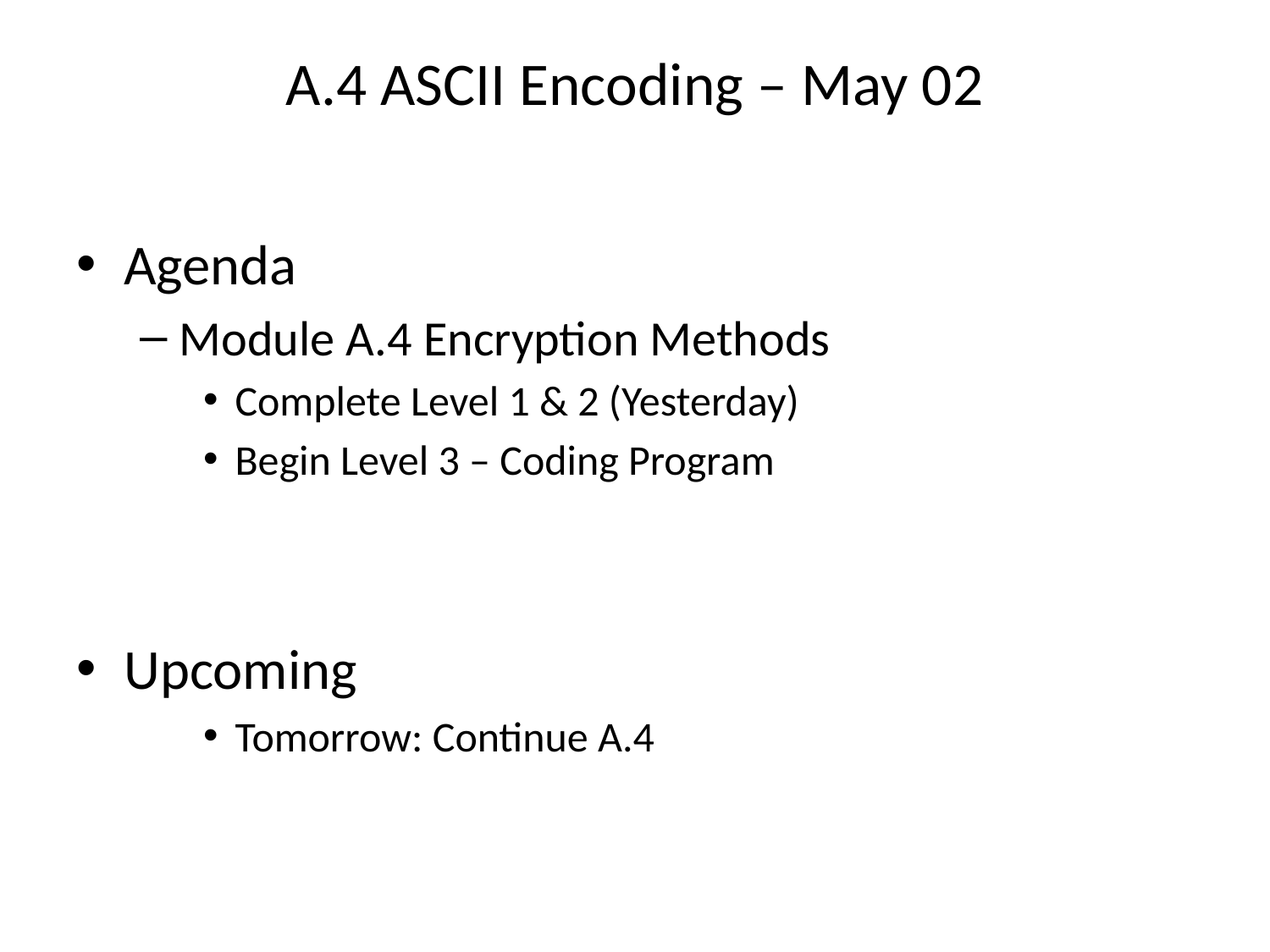

# A.4 ASCII Encoding – May 02
Agenda
Module A.4 Encryption Methods
Complete Level 1 & 2 (Yesterday)
Begin Level 3 – Coding Program

Upcoming
Tomorrow: Continue A.4